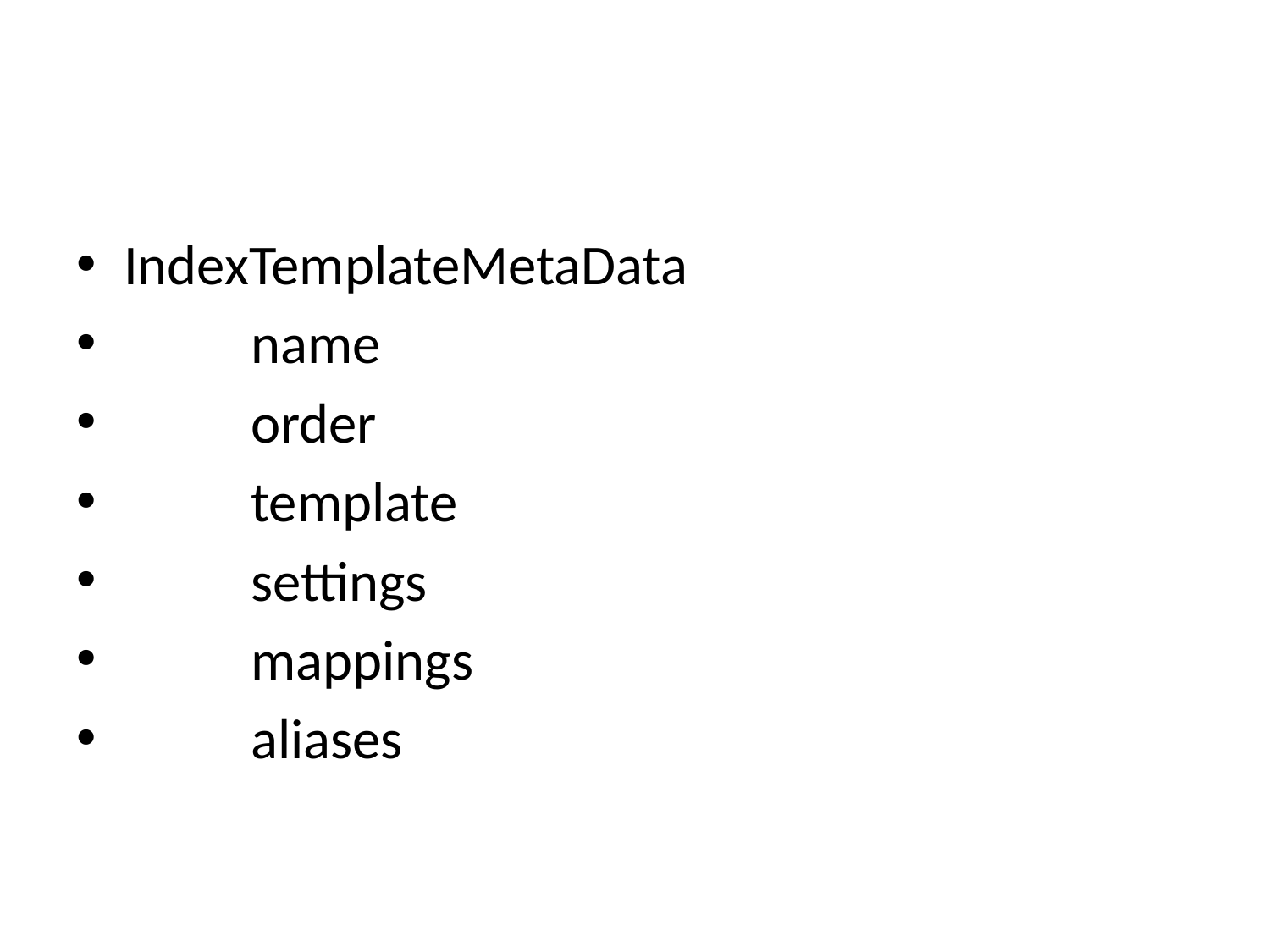

#
IndexTemplateMetaData
	name
	order
	template
	settings
	mappings
	aliases